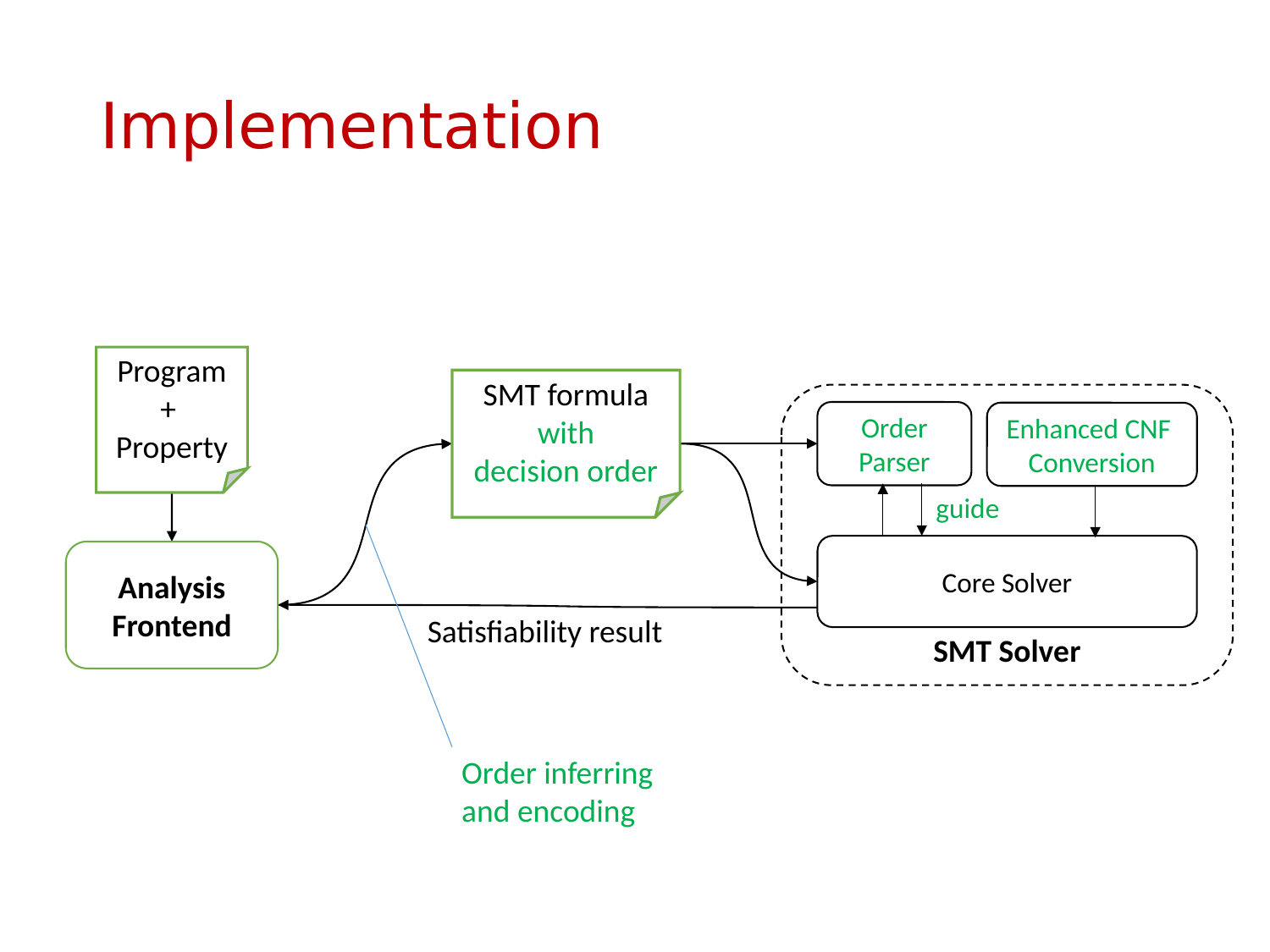

# Implementation
Program
+
Property
SMT formula with
decision order

SMT Solver

Order
Parser
Enhanced CNF
Conversion
guide
Core Solver
Analysis
Frontend
Satisfiability result
Order inferring
and encoding